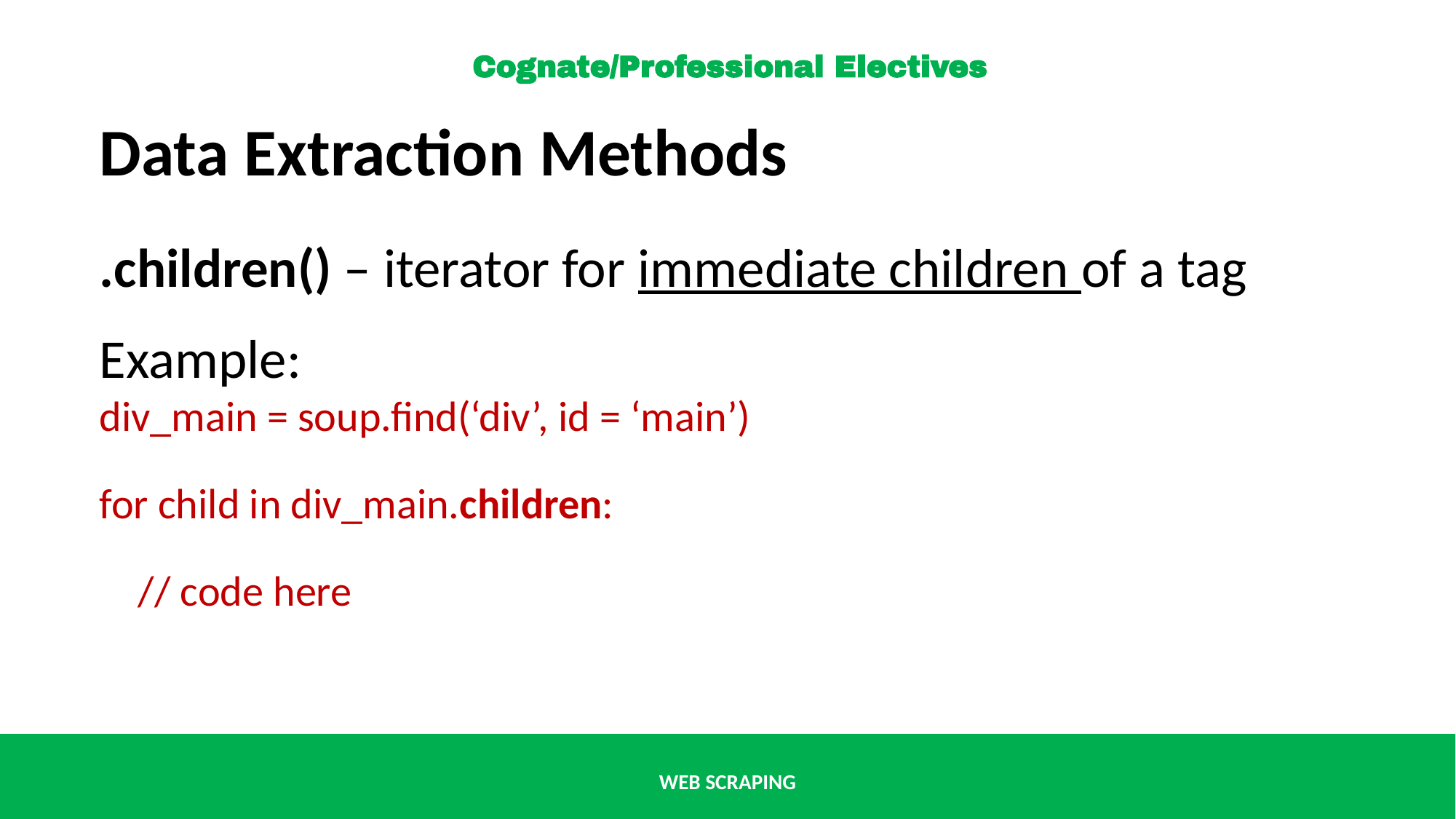

Data Extraction Methods

.children() – iterator for immediate children of a tag

Example:
div_main = soup.find(‘div’, id = ‘main’)

for child in div_main.children:

    // code here